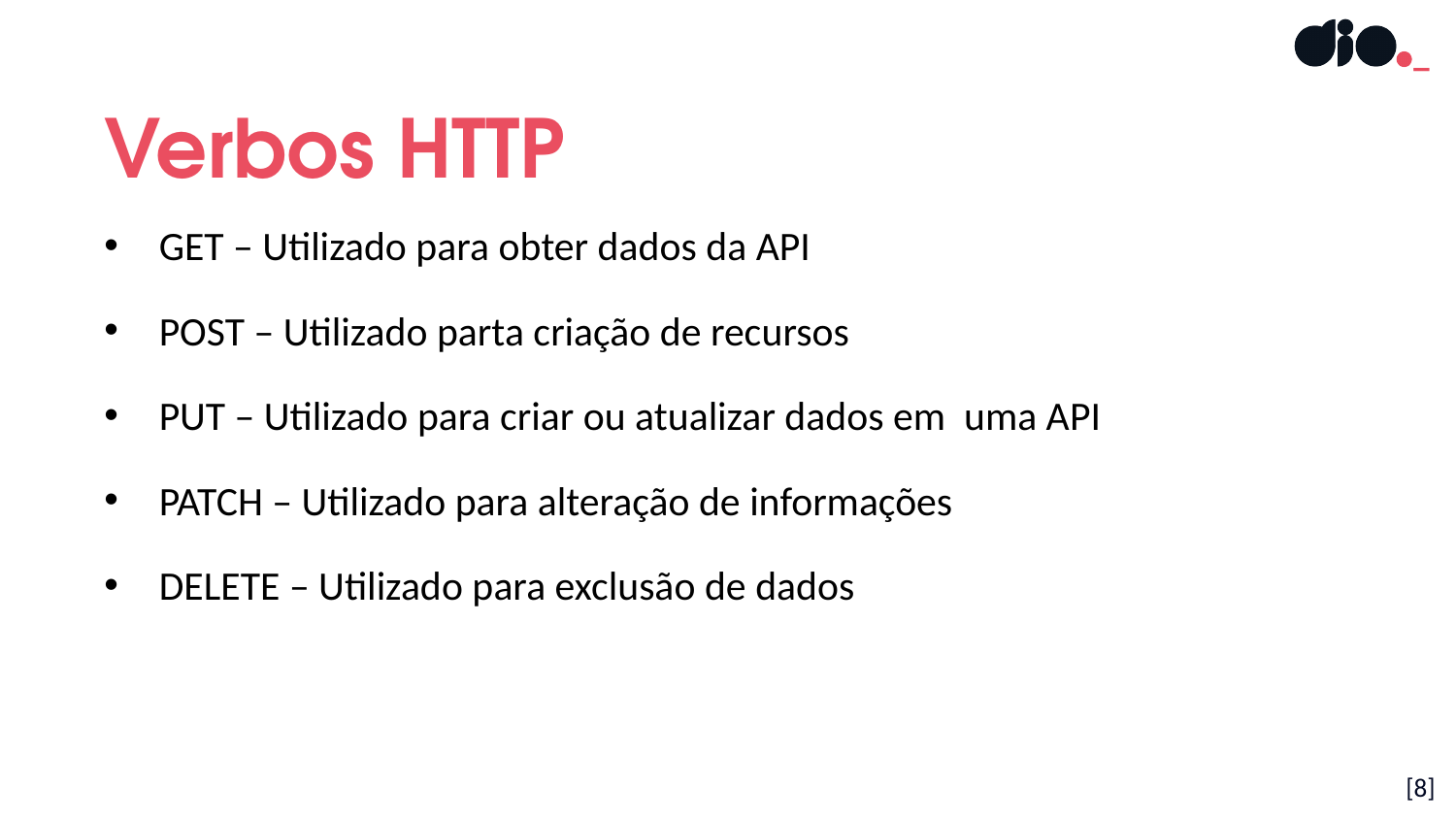

Verbos HTTP
GET – Utilizado para obter dados da API
POST – Utilizado parta criação de recursos
PUT – Utilizado para criar ou atualizar dados em  uma API
PATCH – Utilizado para alteração de informações
DELETE – Utilizado para exclusão de dados
[8]